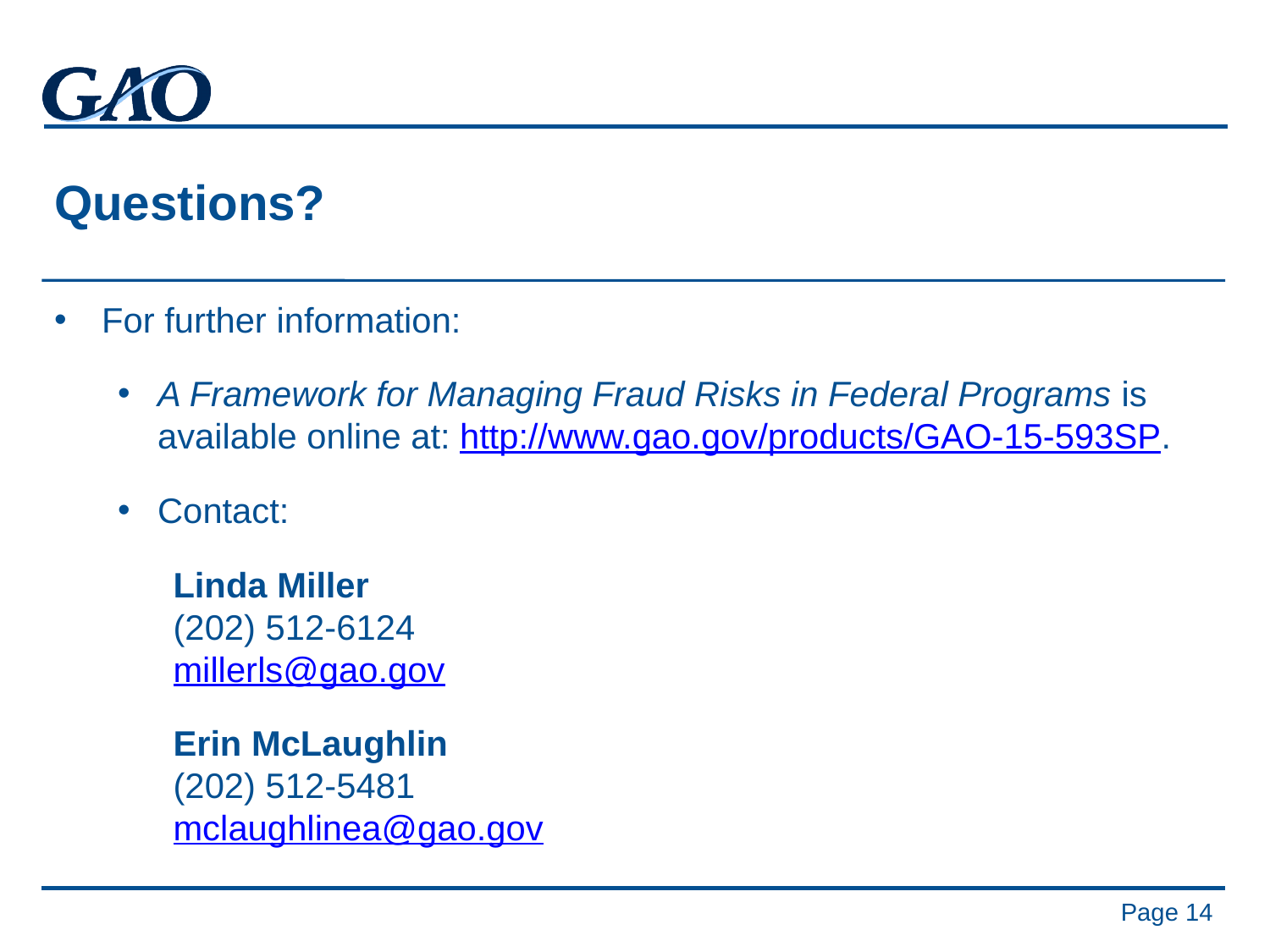

# Questions?
For further information:
A Framework for Managing Fraud Risks in Federal Programs is available online at: http://www.gao.gov/products/GAO-15-593SP.
Contact:
Linda Miller
(202) 512-6124
millerls@gao.gov
Erin McLaughlin
(202) 512-5481
mclaughlinea@gao.gov

Page 14